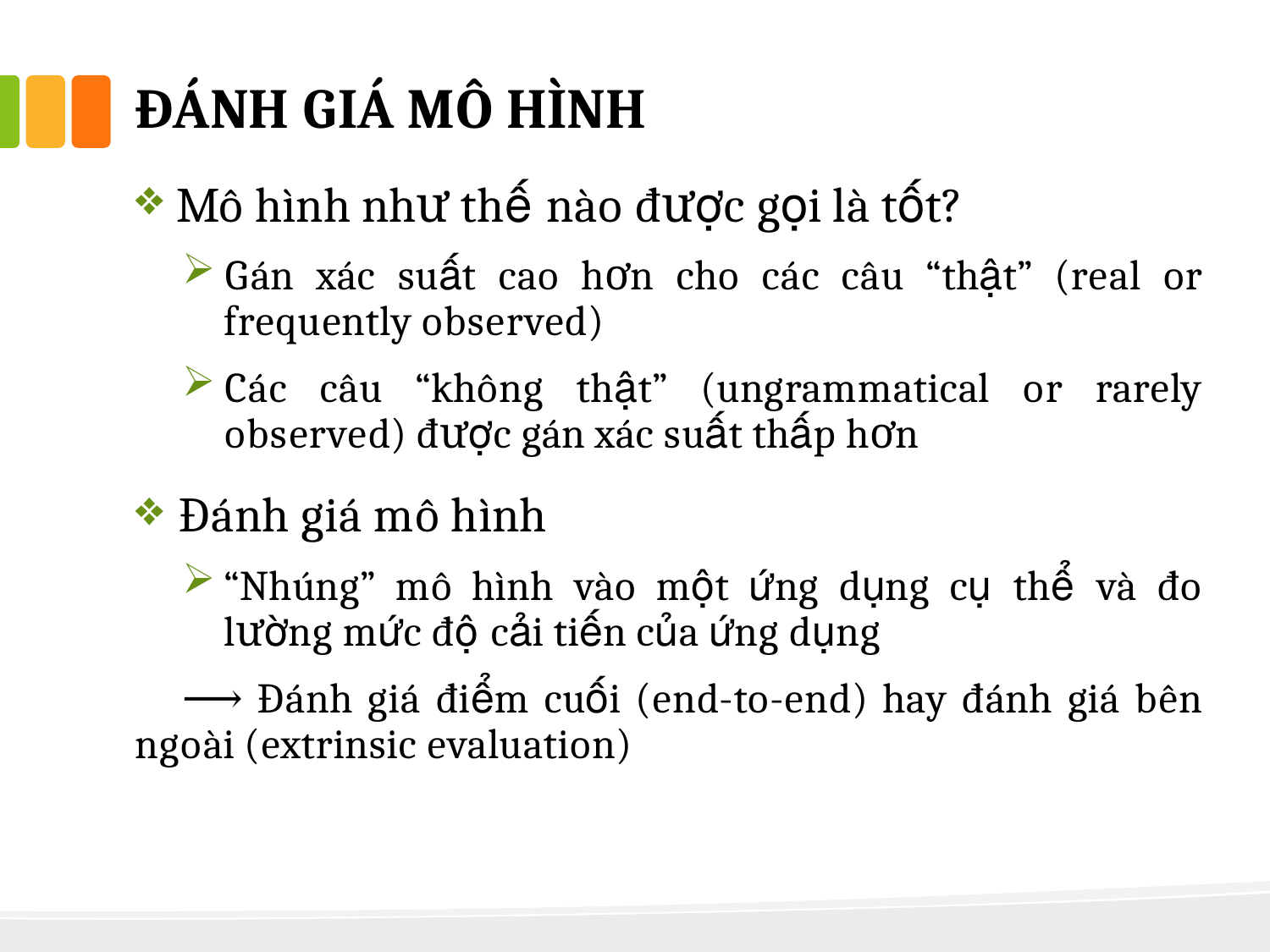

# đánh giá mô hình
Mô hình như thế nào được gọi là tốt?
Gán xác suất cao hơn cho các câu “thật” (real or frequently observed)
Các câu “không thật” (ungrammatical or rarely observed) được gán xác suất thấp hơn
Đánh giá mô hình
“Nhúng” mô hình vào một ứng dụng cụ thể và đo lường mức độ cải tiến của ứng dụng
⟶ Đánh giá điểm cuối (end-to-end) hay đánh giá bên ngoài (extrinsic evaluation)